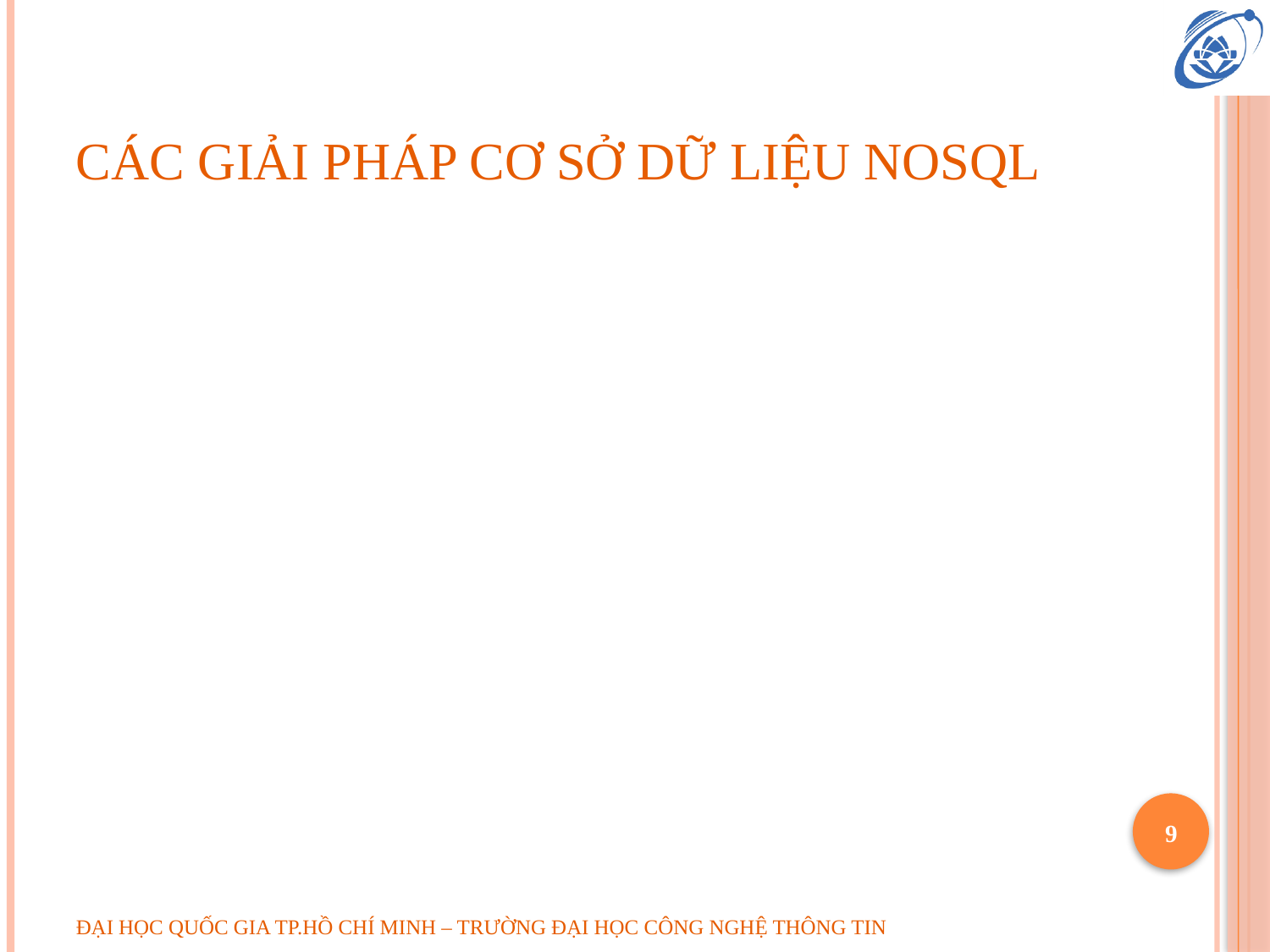

# CÁC GIẢI PHÁP CƠ SỞ DỮ LIỆU NOSQL

9
ĐẠI HỌC QUỐC GIA TP.HỒ CHÍ MINH – TRƯỜNG ĐẠI HỌC CÔNG NGHỆ THÔNG TIN